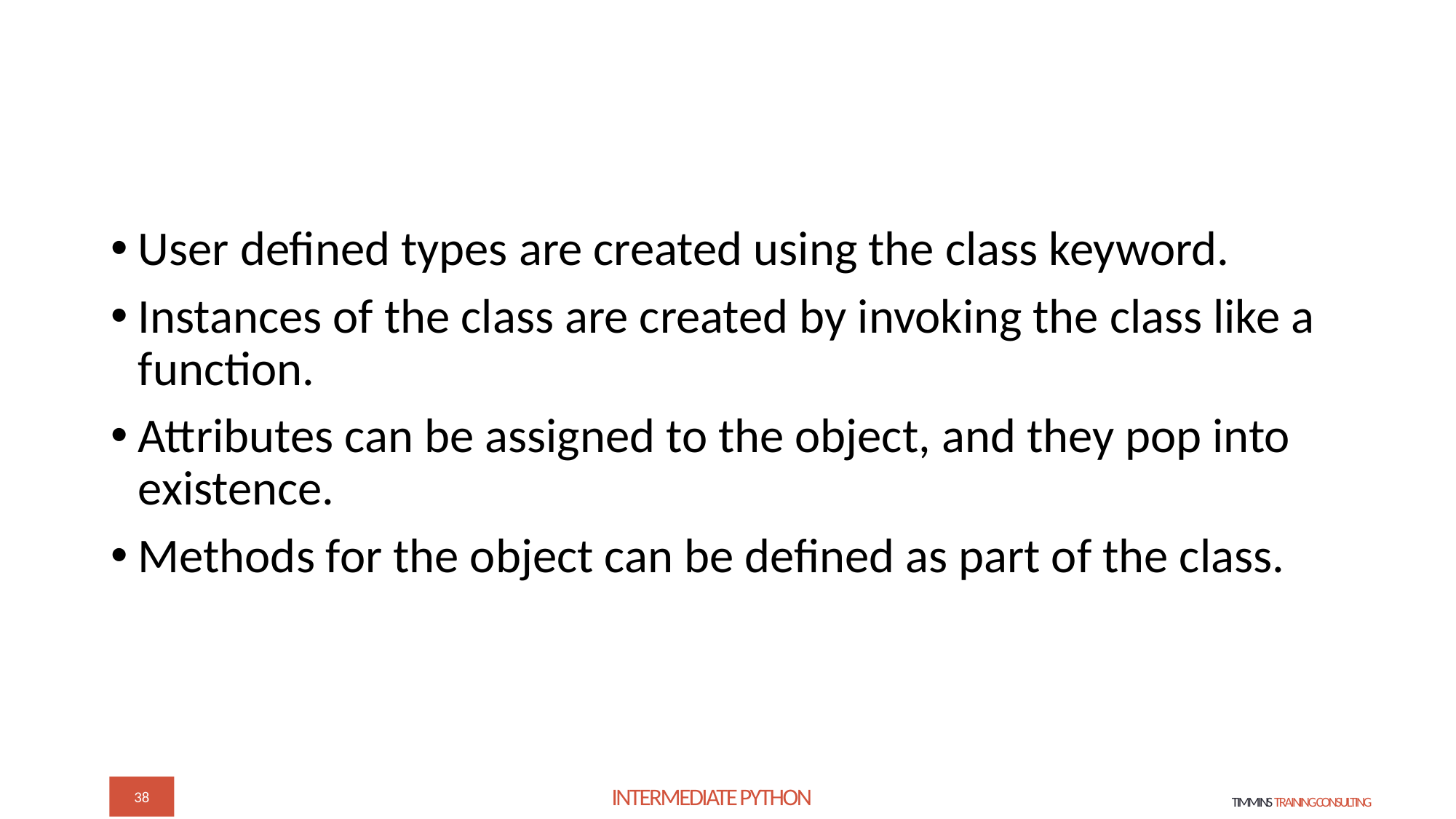

User defined types are created using the class keyword.
Instances of the class are created by invoking the class like a function.
Attributes can be assigned to the object, and they pop into existence.
Methods for the object can be defined as part of the class.